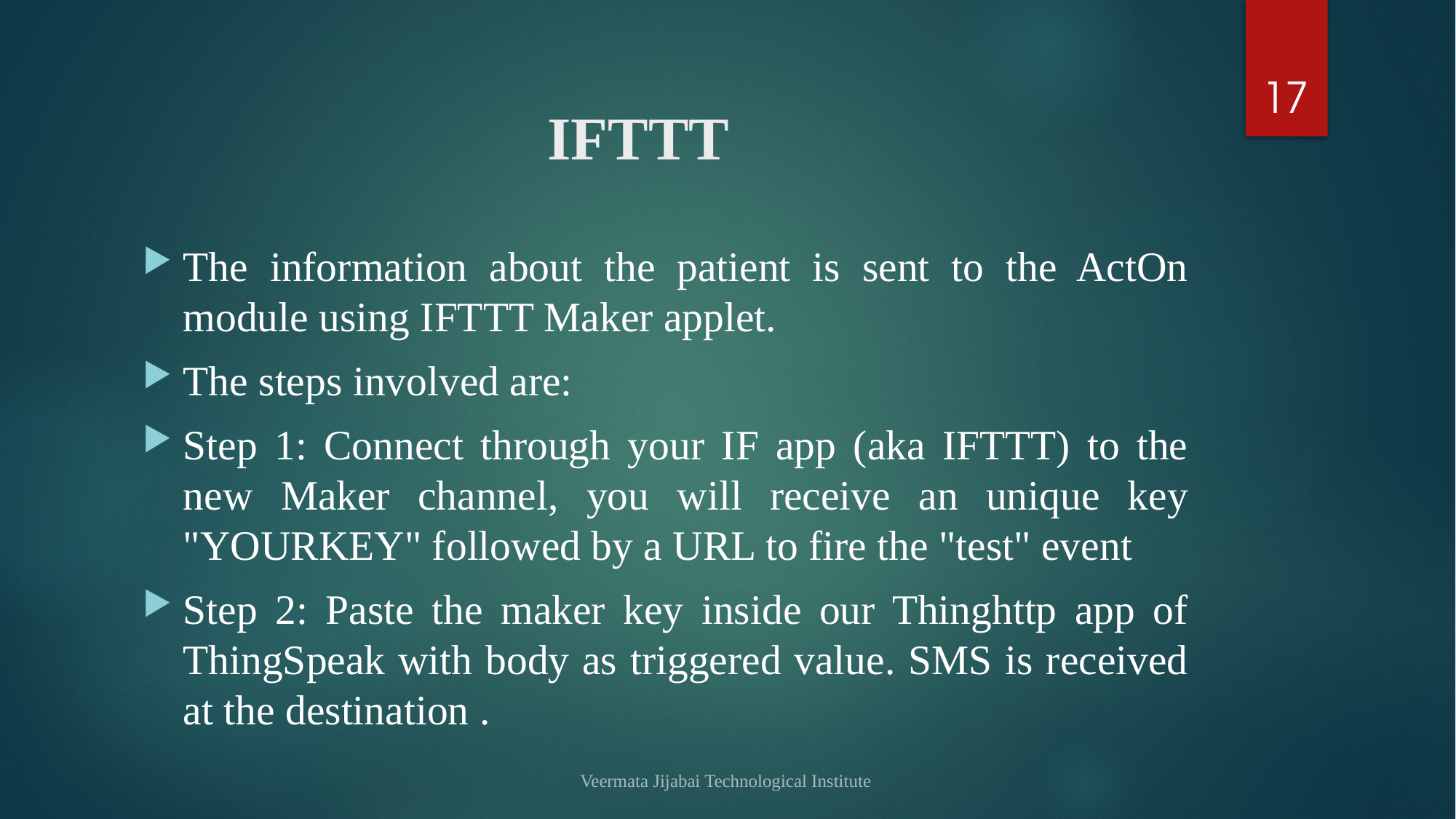

17
# IFTTT

The information about the patient is sent to the ActOn module using IFTTT Maker applet.
The steps involved are:
Step 1: Connect through your IF app (aka IFTTT) to the new Maker channel, you will receive an unique key "YOURKEY" followed by a URL to fire the "test" event
Step 2: Paste the maker key inside our Thinghttp app of ThingSpeak with body as triggered value. SMS is received at the destination .

Veermata Jijabai Technological Institute